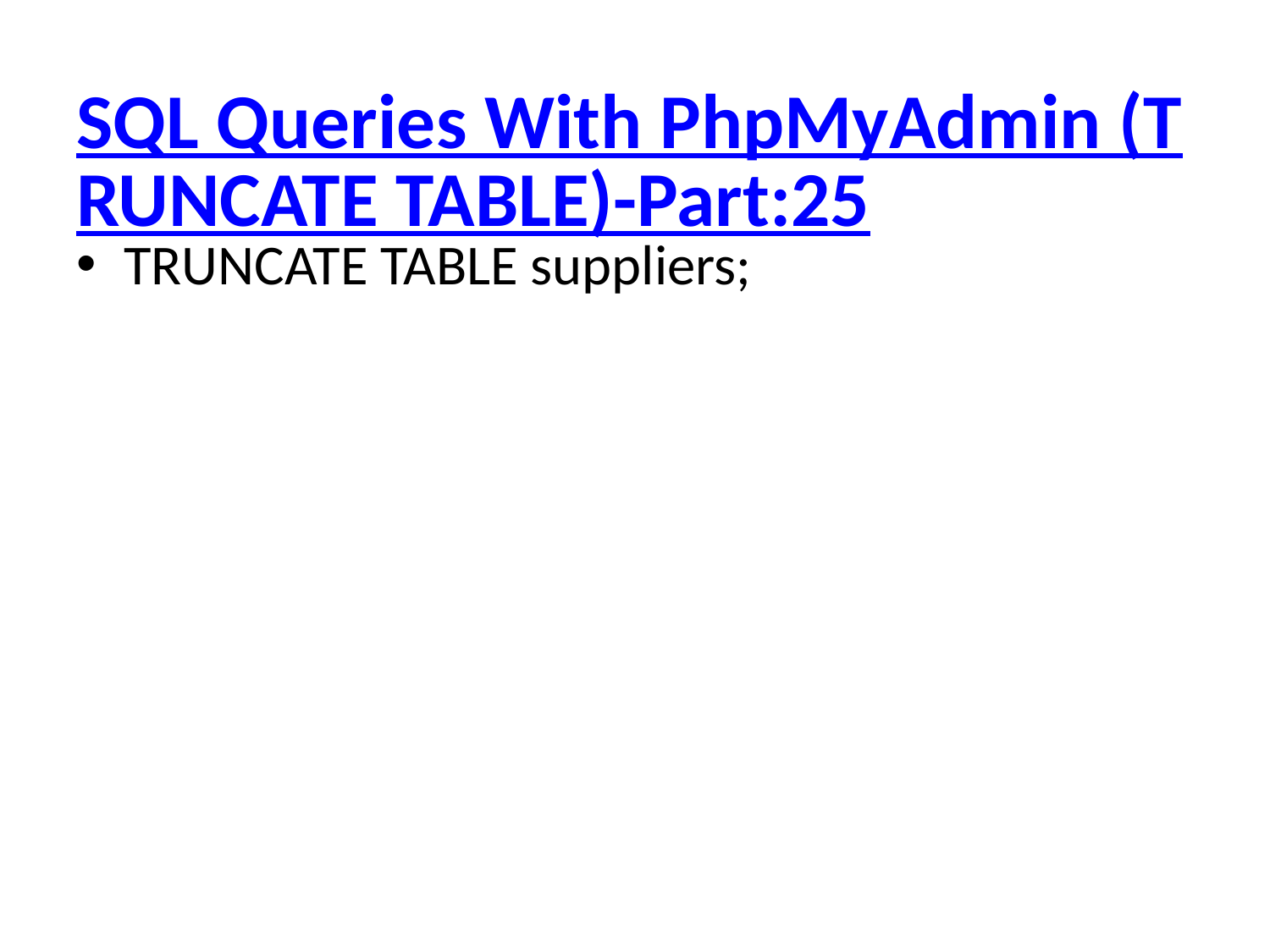

# SQL Queries With PhpMyAdmin (TRUNCATE TABLE)-Part:25
TRUNCATE TABLE suppliers;